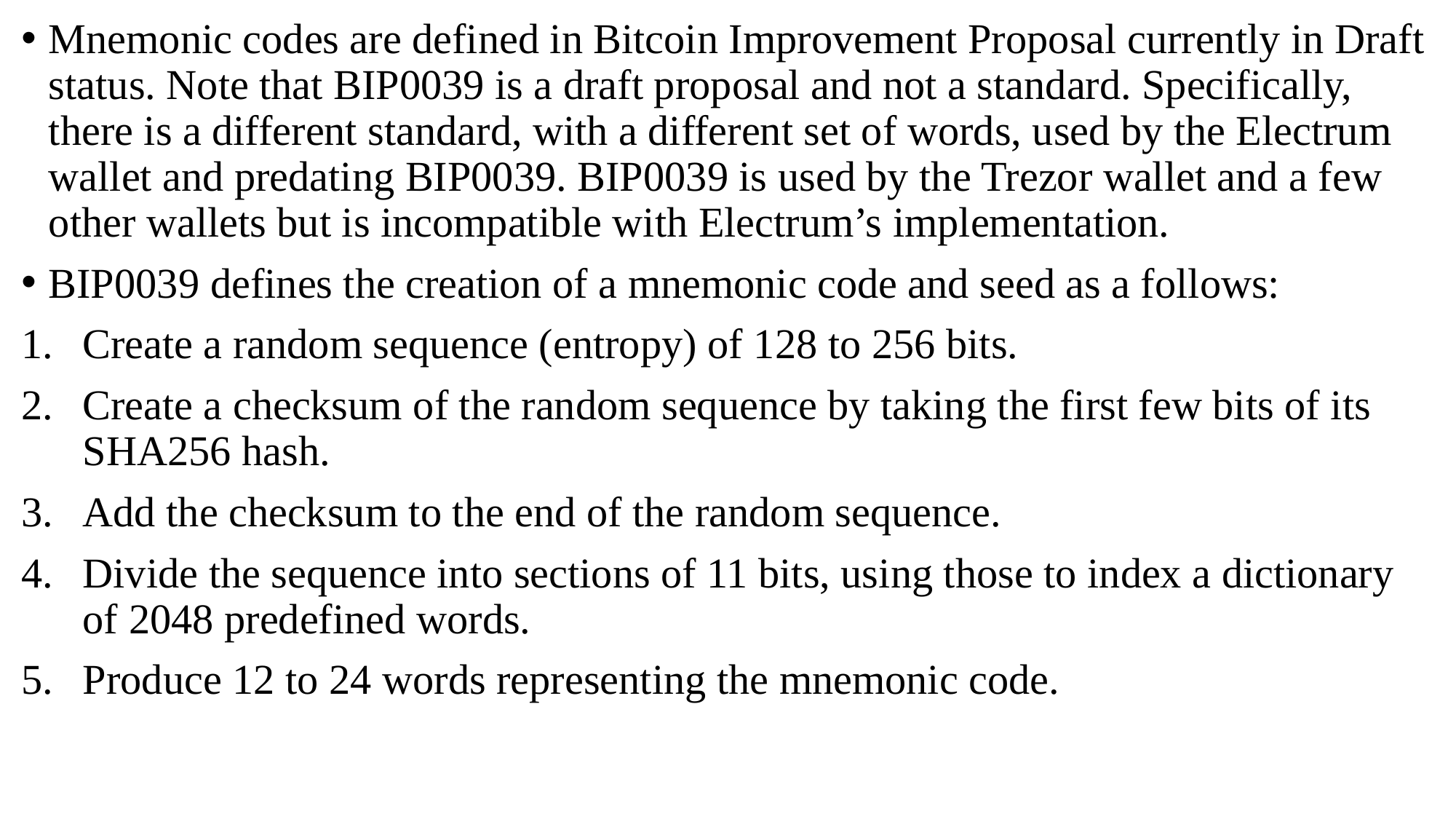

Mnemonic codes are defined in Bitcoin Improvement Proposal currently in Draft status. Note that BIP0039 is a draft proposal and not a standard. Specifically, there is a different standard, with a different set of words, used by the Electrum wallet and predating BIP0039. BIP0039 is used by the Trezor wallet and a few other wallets but is incompatible with Electrum’s implementation.
BIP0039 defines the creation of a mnemonic code and seed as a follows:
Create a random sequence (entropy) of 128 to 256 bits.
Create a checksum of the random sequence by taking the first few bits of its SHA256 hash.
Add the checksum to the end of the random sequence.
Divide the sequence into sections of 11 bits, using those to index a dictionary of 2048 predefined words.
Produce 12 to 24 words representing the mnemonic code.